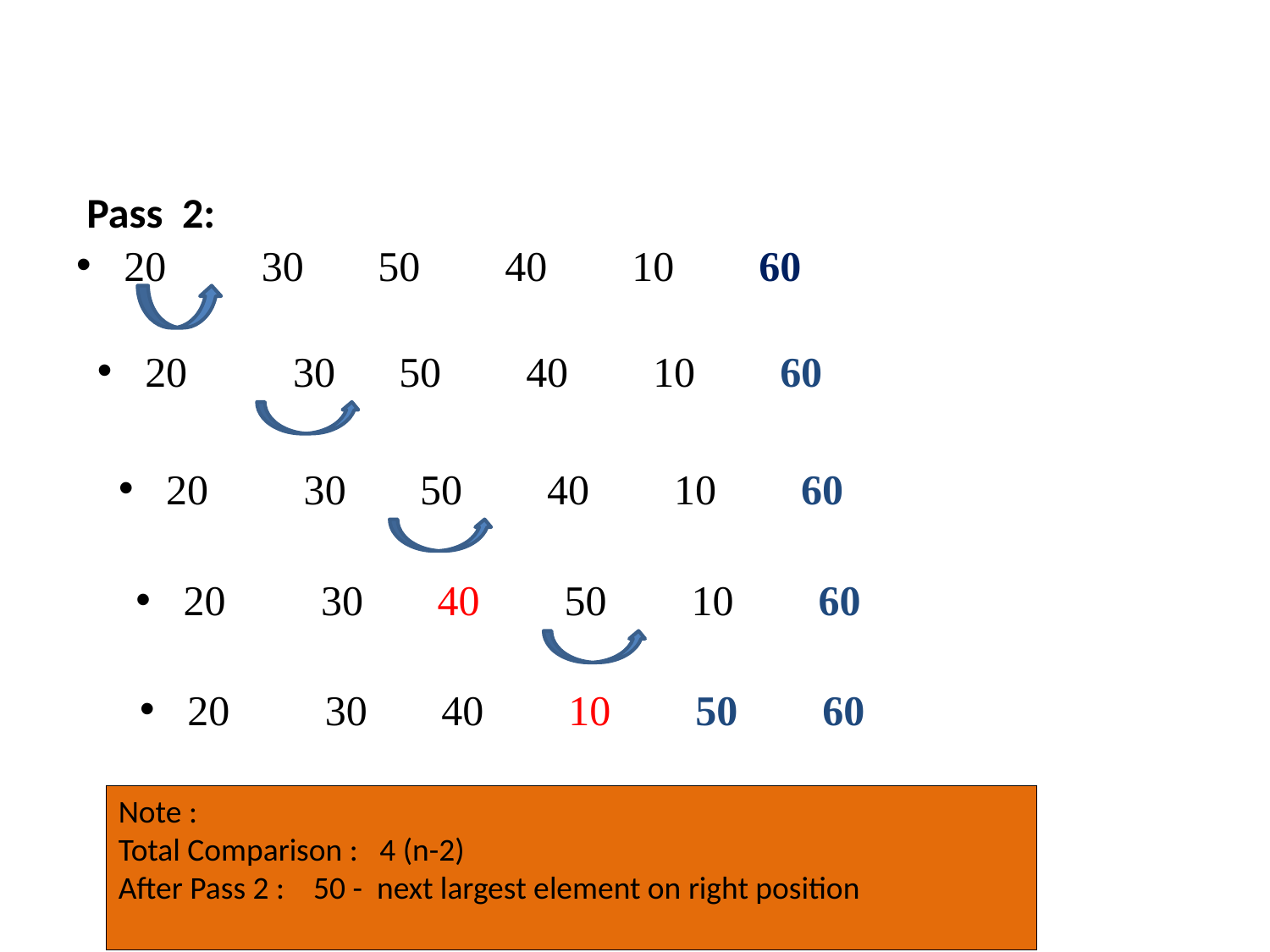

#
Pass  2:
20	 30	50	40	10	60

20	  30	50	40	10	60

20	 30	50	40	10	60

20	 30	40	50	10	60

20	 30	40	10	50	60
Note :
Total Comparison :   4 (n-2)
After Pass 2 :    50 -  next largest element on right position